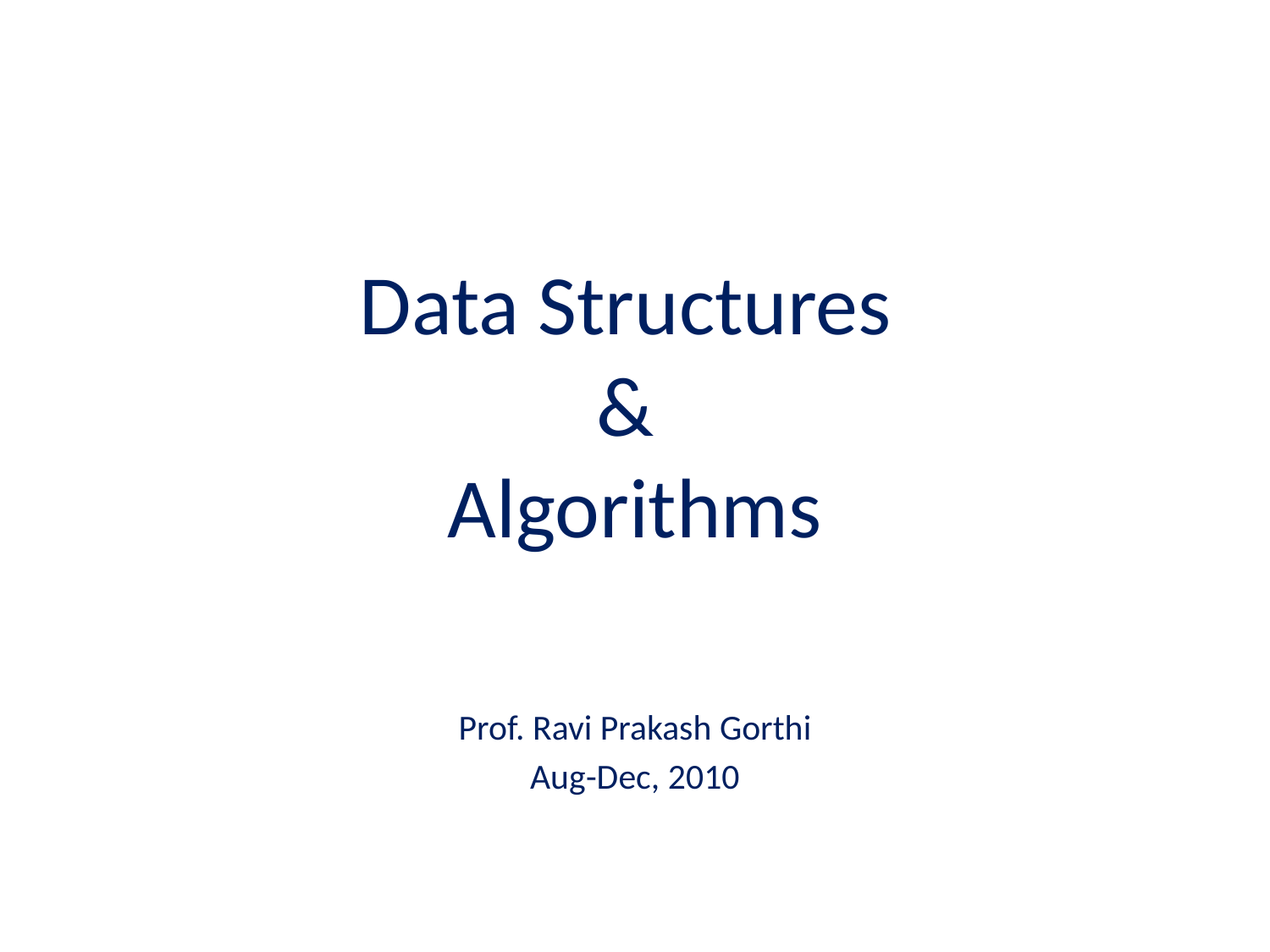

# Data Structures & Algorithms
Prof. Ravi Prakash Gorthi
Aug-Dec, 2010